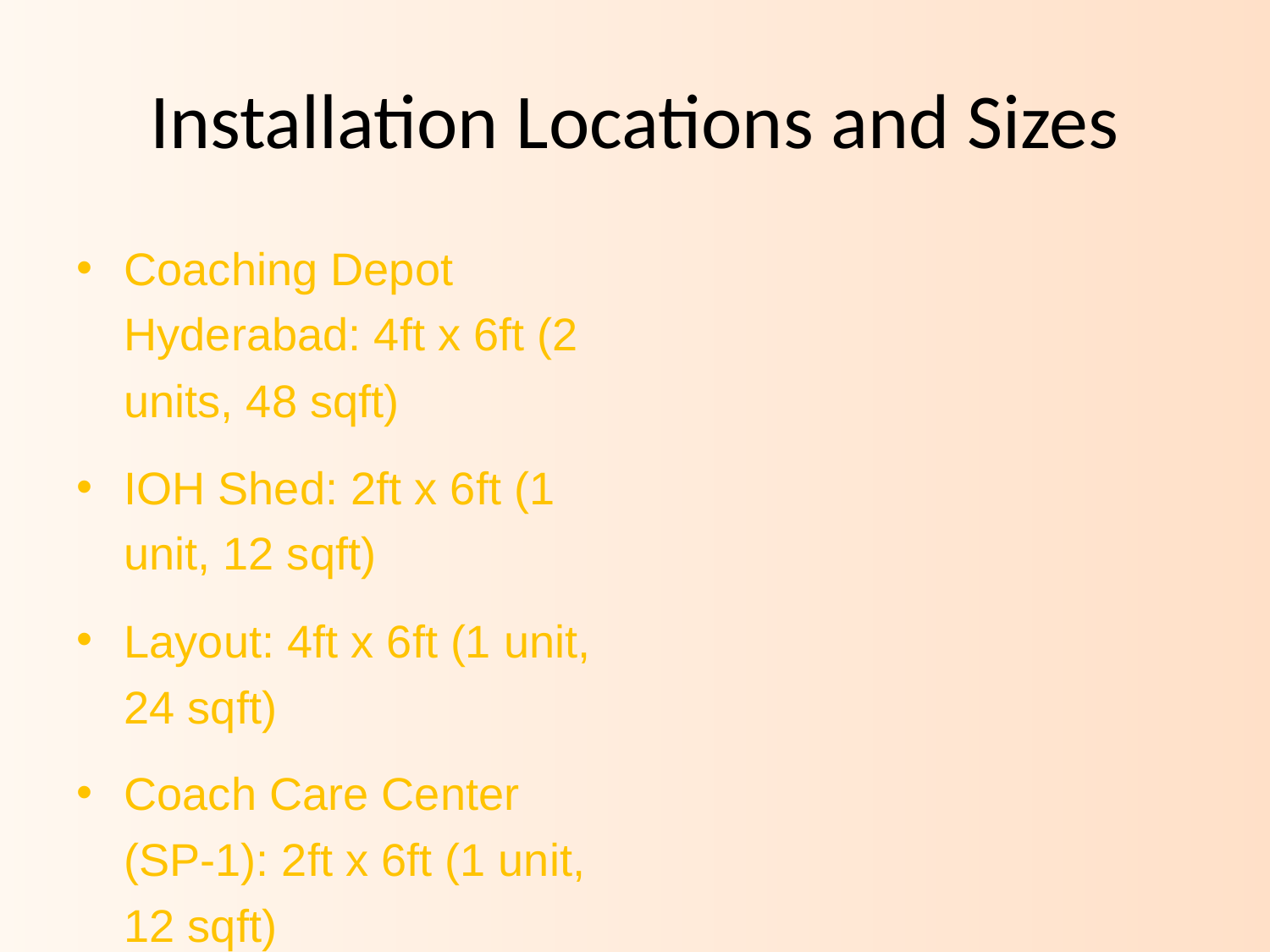

# Installation Locations and Sizes
Coaching Depot Hyderabad: 4ft x 6ft (2 units, 48 sqft)
IOH Shed: 2ft x 6ft (1 unit, 12 sqft)
Layout: 4ft x 6ft (1 unit, 24 sqft)
Coach Care Center (SP-1): 2ft x 6ft (1 unit, 12 sqft)
Bio Lab: 2ft x 2ft (1 unit, 4 sqft)